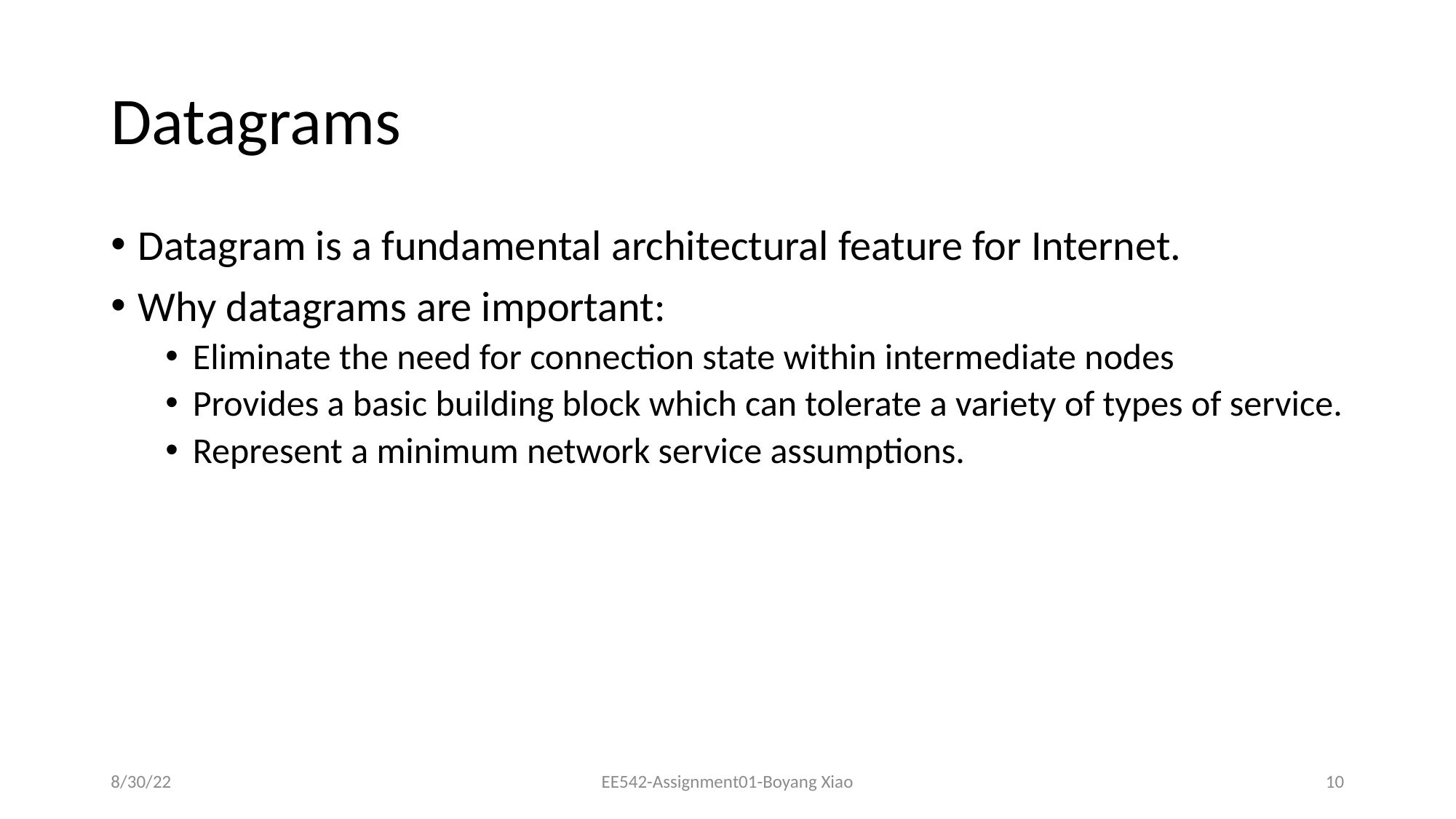

# Datagrams
Datagram is a fundamental architectural feature for Internet.
Why datagrams are important:
Eliminate the need for connection state within intermediate nodes
Provides a basic building block which can tolerate a variety of types of service.
Represent a minimum network service assumptions.
8/30/22
EE542-Assignment01-Boyang Xiao
10